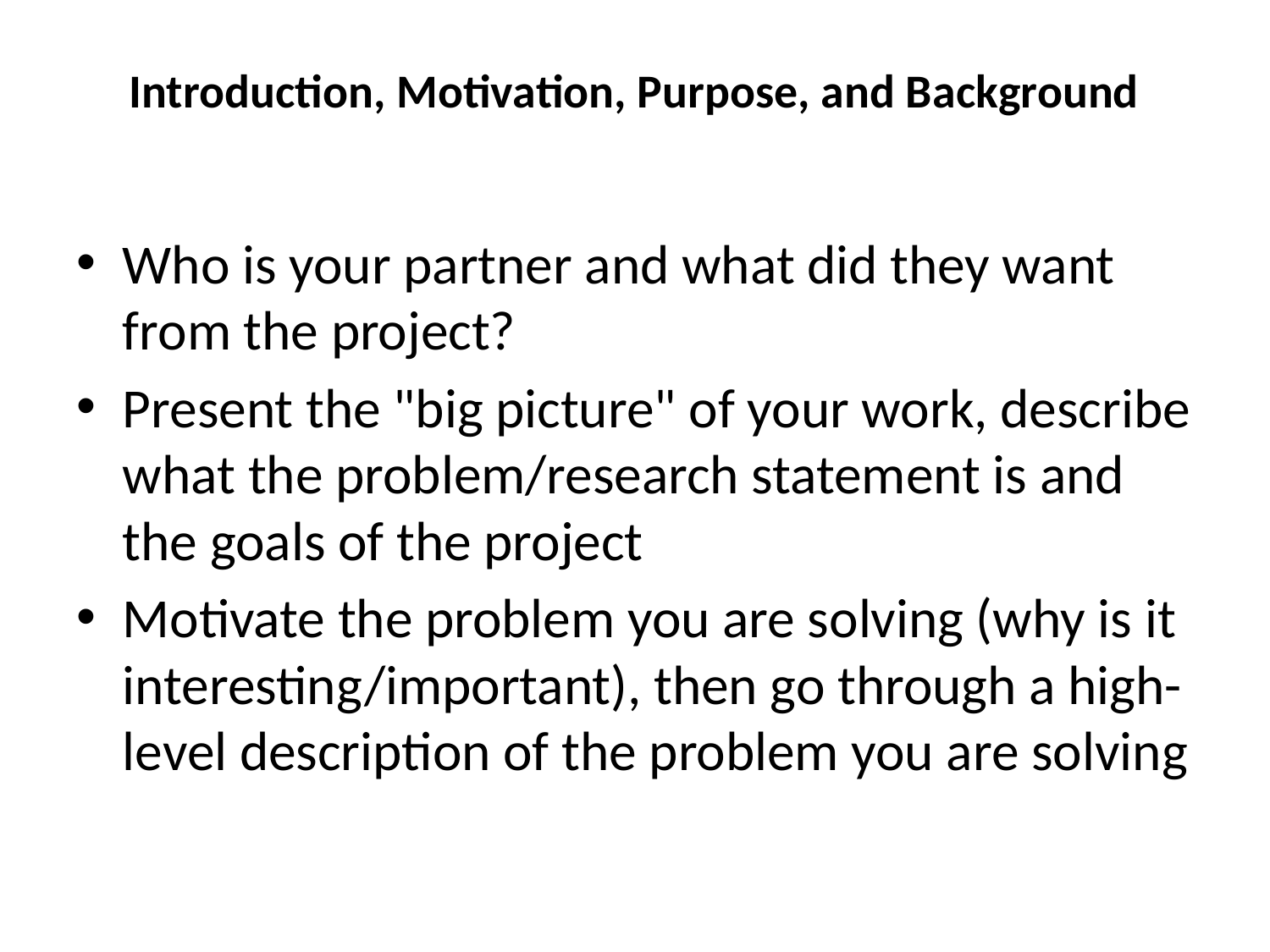

# Introduction, Motivation, Purpose, and Background
Who is your partner and what did they want from the project?
Present the "big picture" of your work, describe what the problem/research statement is and the goals of the project
Motivate the problem you are solving (why is it interesting/important), then go through a high-level description of the problem you are solving